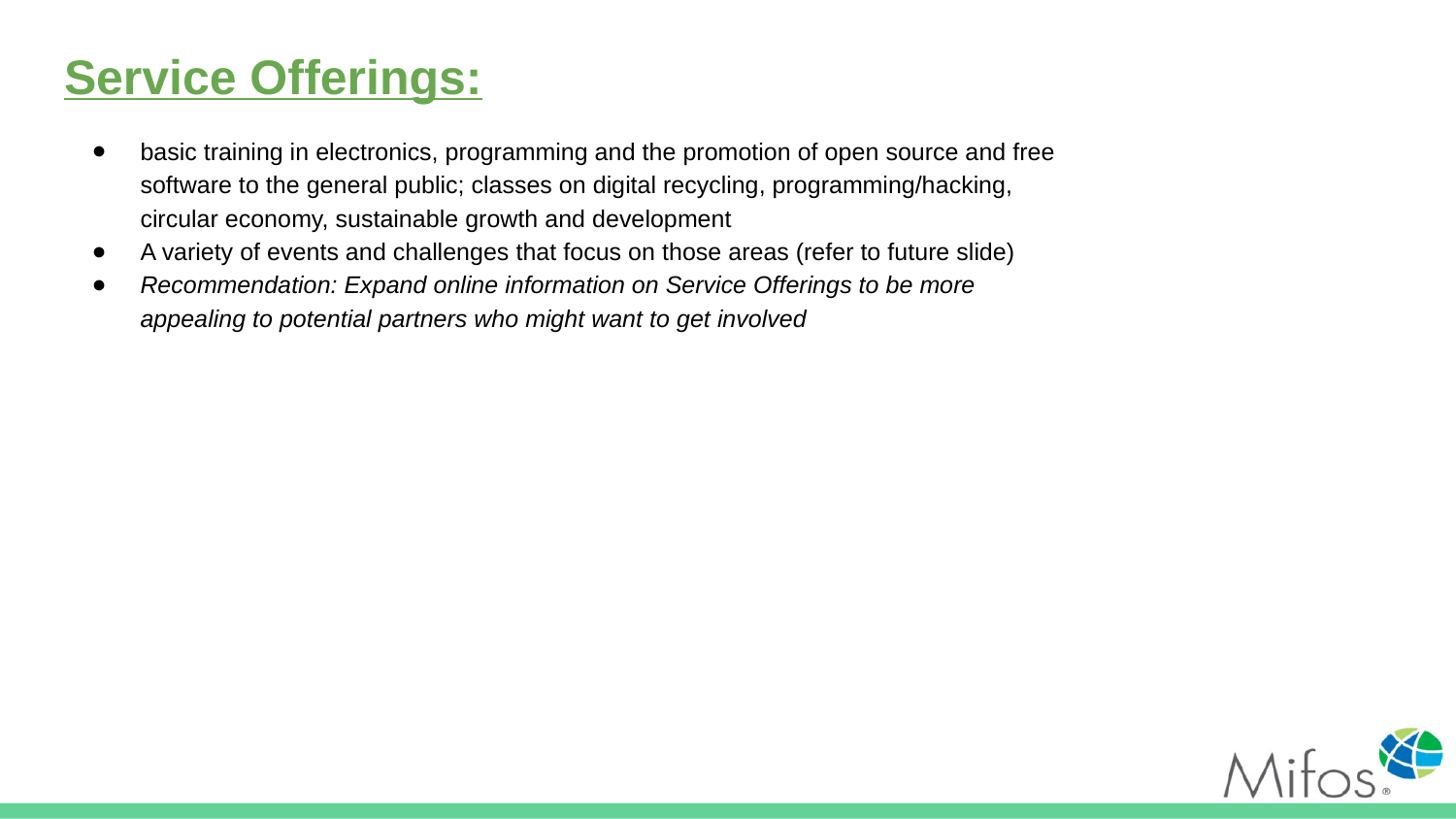

# Service Offerings:
basic training in electronics, programming and the promotion of open source and free software to the general public; classes on digital recycling, programming/hacking, circular economy, sustainable growth and development
A variety of events and challenges that focus on those areas (refer to future slide)
Recommendation: Expand online information on Service Offerings to be more appealing to potential partners who might want to get involved